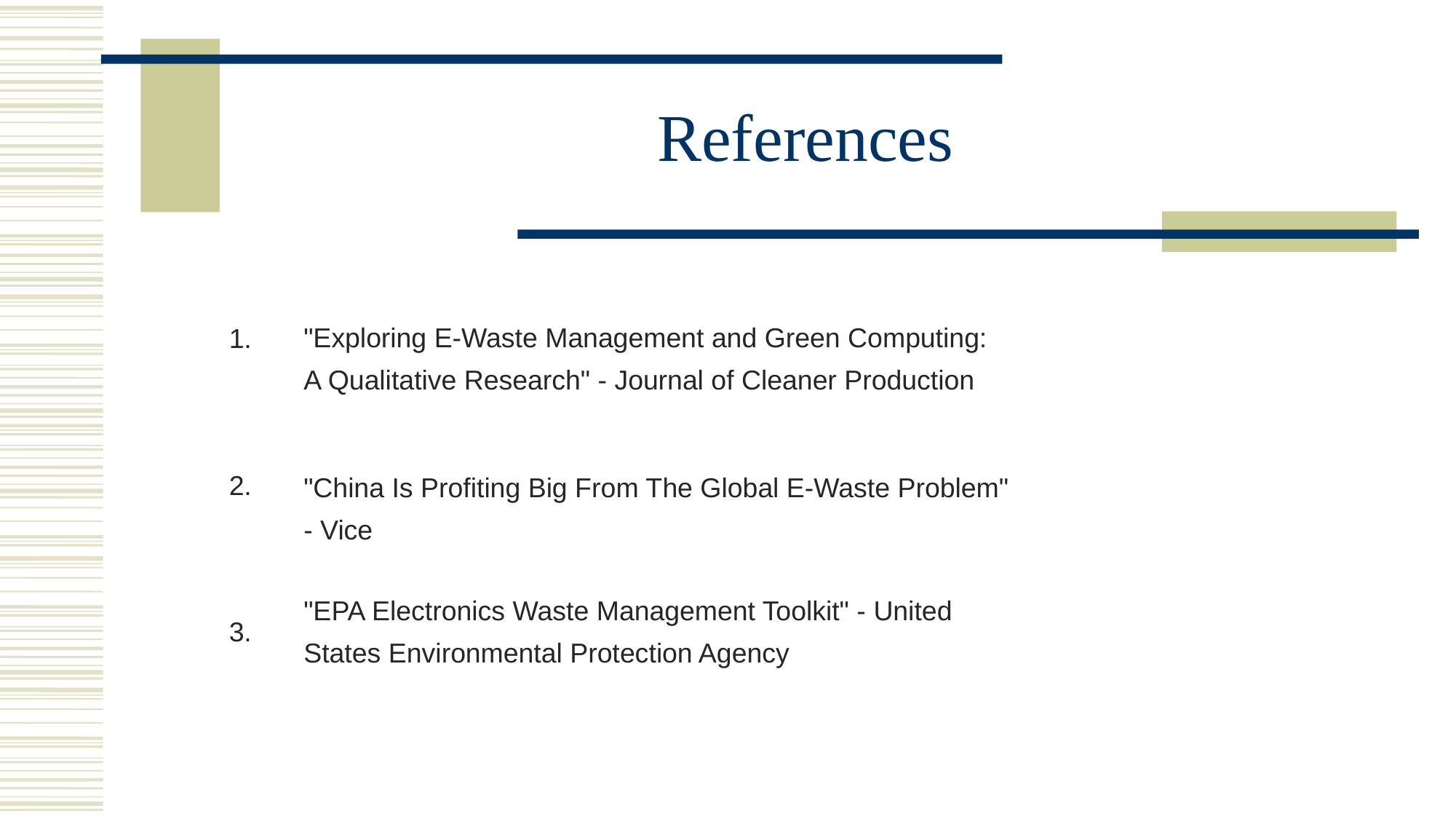

# References
"Exploring E-Waste Management and Green Computing: A Qualitative Research" - Journal of Cleaner Production
1.

2.
"China Is Profiting Big From The Global E-Waste Problem" - Vice
"EPA Electronics Waste Management Toolkit" - United States Environmental Protection Agency
3.